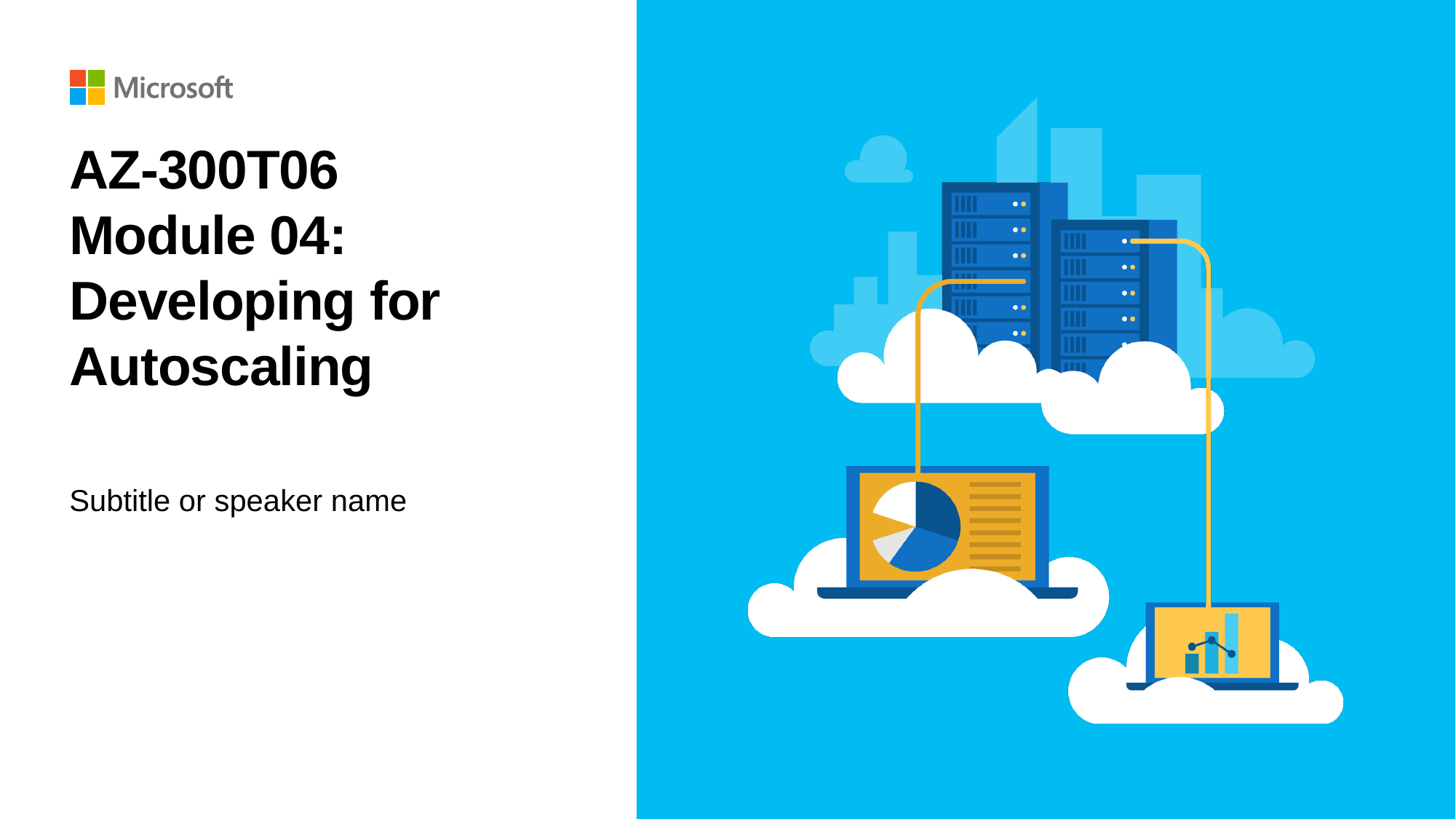

# AZ-300T06 Module 04: Developing for Autoscaling
Subtitle or speaker name